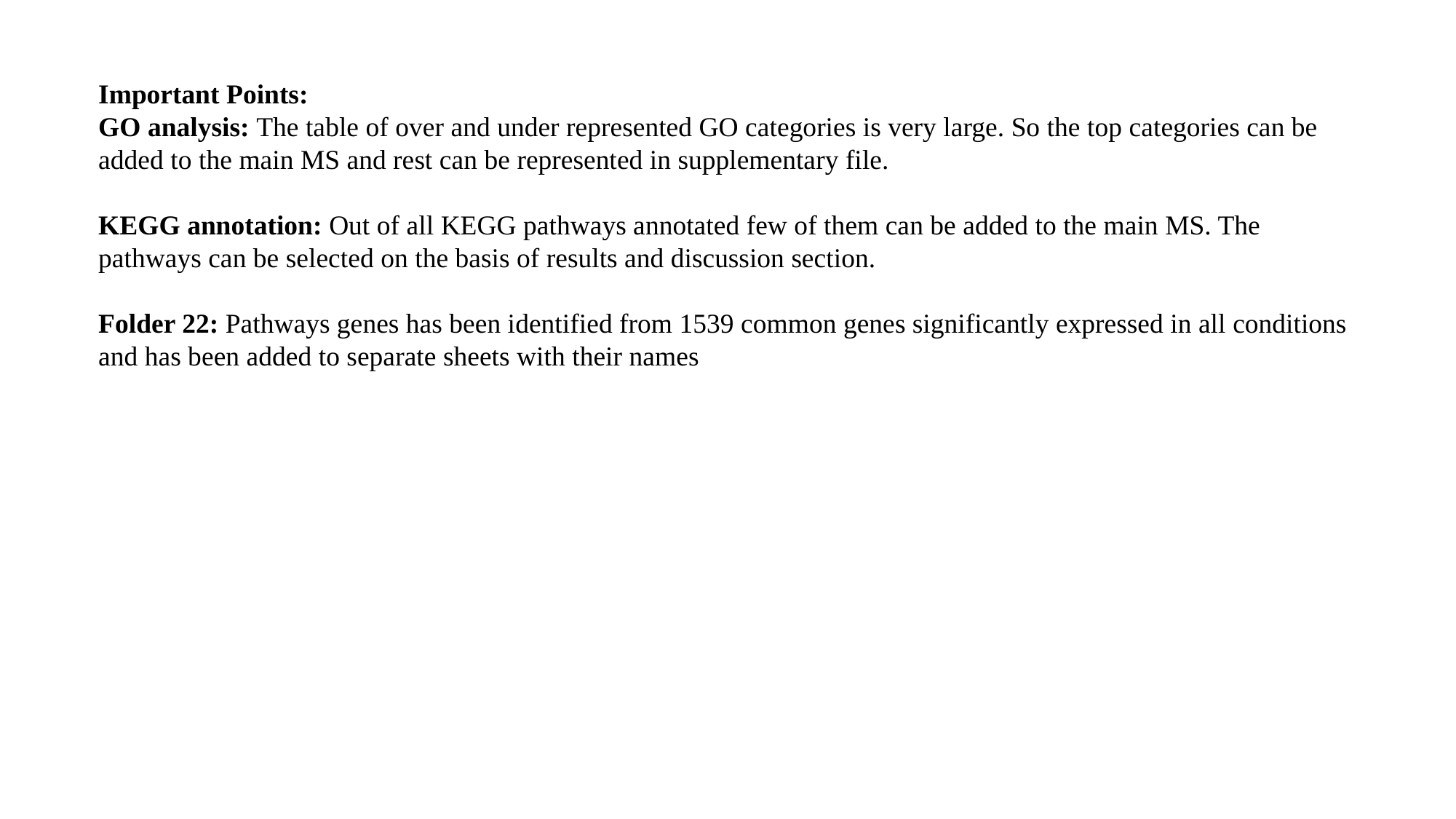

Important Points:
GO analysis: The table of over and under represented GO categories is very large. So the top categories can be added to the main MS and rest can be represented in supplementary file.

KEGG annotation: Out of all KEGG pathways annotated few of them can be added to the main MS. The pathways can be selected on the basis of results and discussion section.

Folder 22: Pathways genes has been identified from 1539 common genes significantly expressed in all conditions and has been added to separate sheets with their names